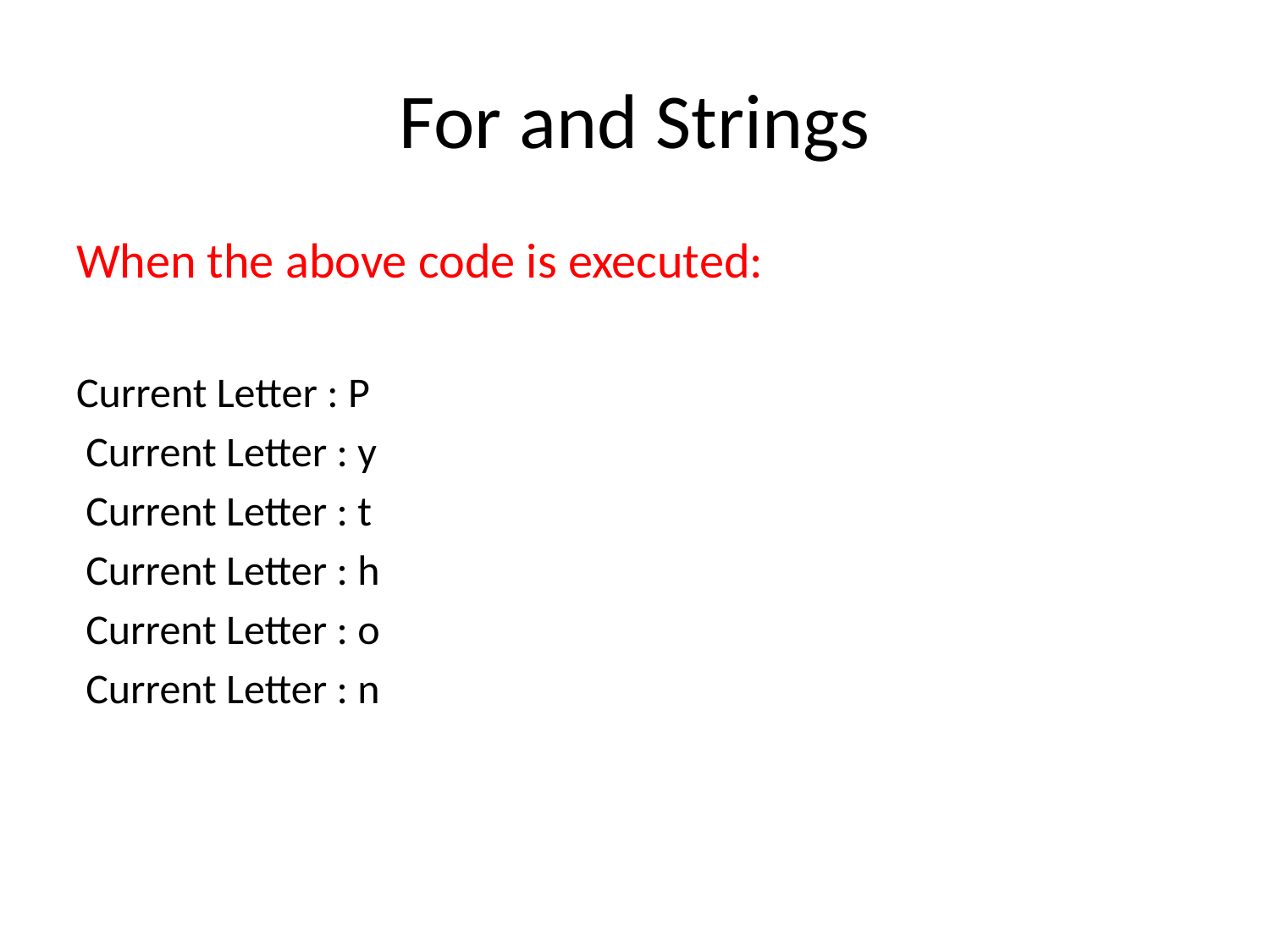

# For and Strings
When the above code is executed:

Current Letter : P
 Current Letter : y
 Current Letter : t
 Current Letter : h
 Current Letter : o
 Current Letter : n